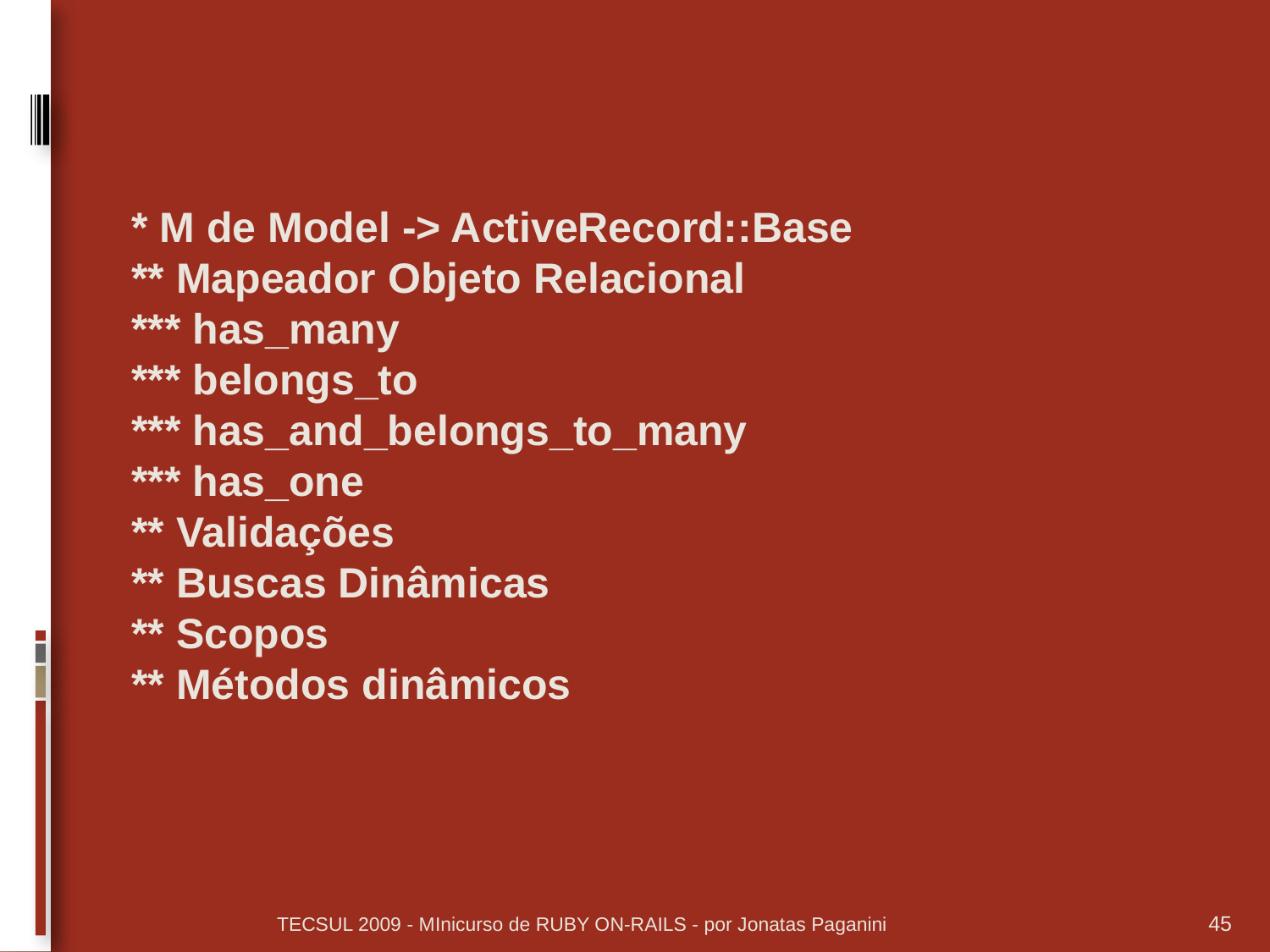

* M de Model -> ActiveRecord::Base
** Mapeador Objeto Relacional
*** has_many
*** belongs_to
*** has_and_belongs_to_many
*** has_one
** Validações
** Buscas Dinâmicas
** Scopos
** Métodos dinâmicos
TECSUL 2009 - MInicurso de RUBY ON-RAILS - por Jonatas Paganini
45